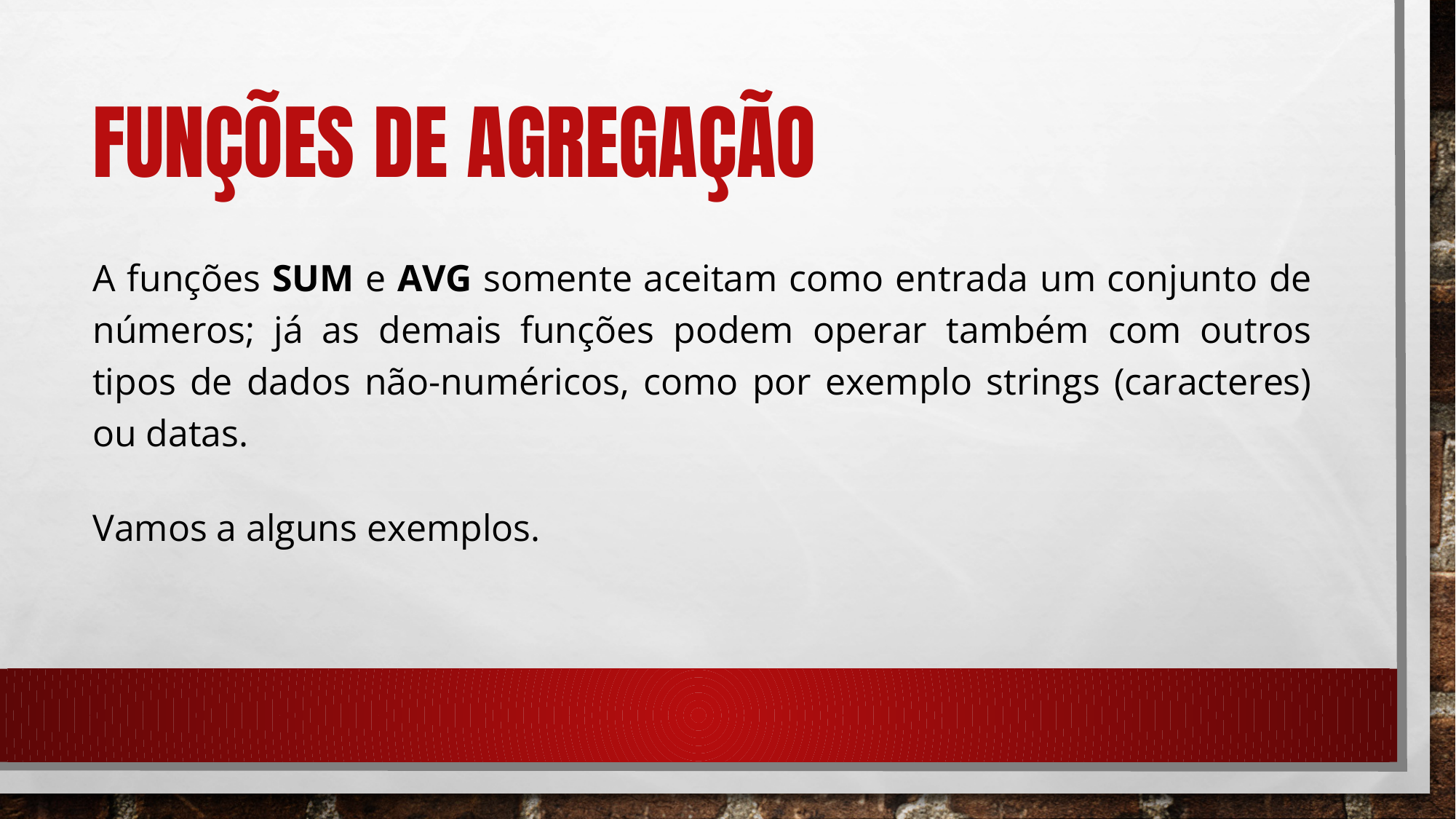

# Funções de agregação
A funções SUM e AVG somente aceitam como entrada um conjunto de números; já as demais funções podem operar também com outros tipos de dados não-numéricos, como por exemplo strings (caracteres) ou datas.

Vamos a alguns exemplos.